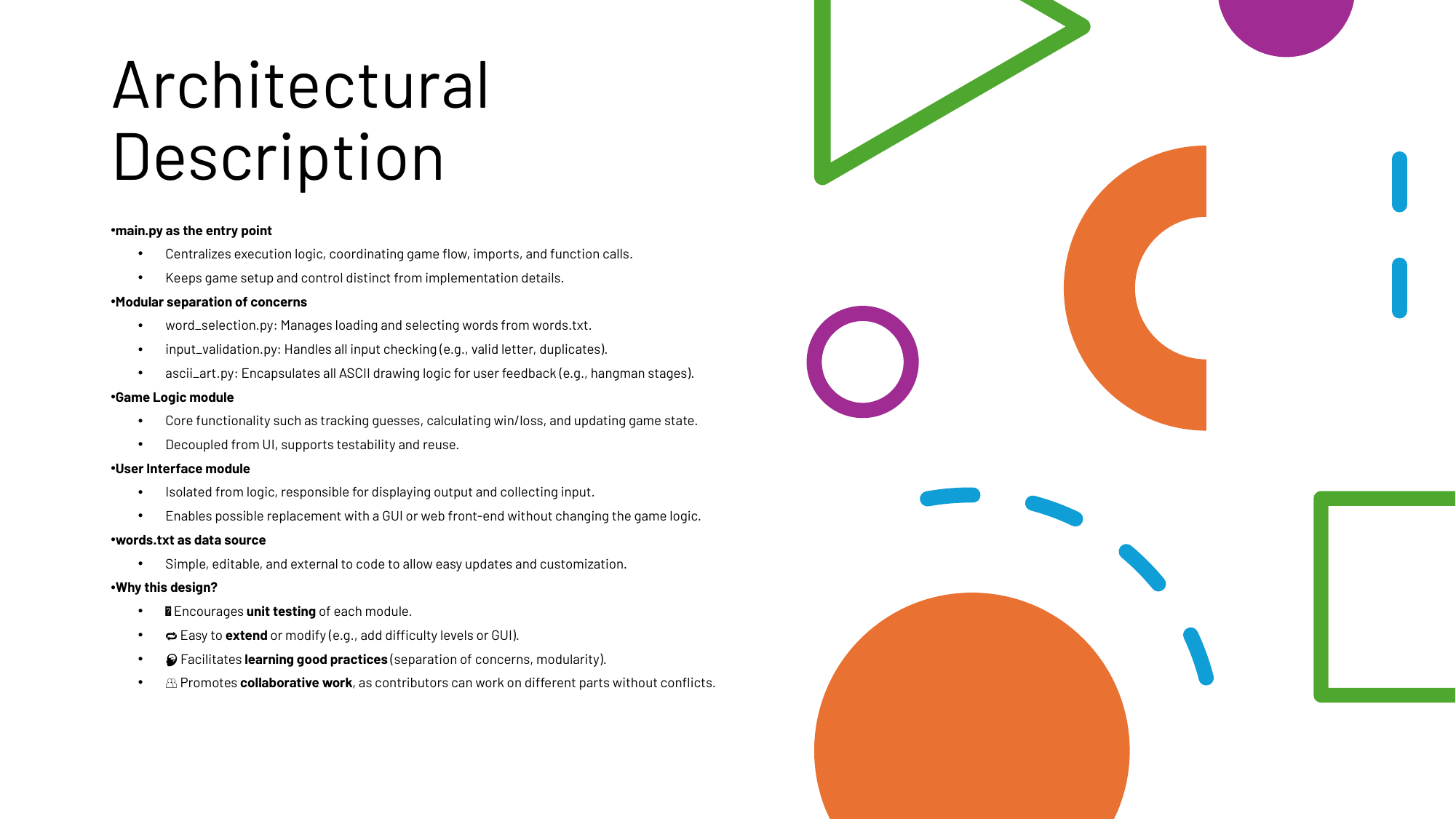

# Architectural Description

main.py as the entry point
Centralizes execution logic, coordinating game flow, imports, and function calls.
Keeps game setup and control distinct from implementation details.
Modular separation of concerns
word_selection.py: Manages loading and selecting words from words.txt.
input_validation.py: Handles all input checking (e.g., valid letter, duplicates).
ascii_art.py: Encapsulates all ASCII drawing logic for user feedback (e.g., hangman stages).
Game Logic module
Core functionality such as tracking guesses, calculating win/loss, and updating game state.
Decoupled from UI, supports testability and reuse.
User Interface module
Isolated from logic, responsible for displaying output and collecting input.
Enables possible replacement with a GUI or web front-end without changing the game logic.
words.txt as data source
Simple, editable, and external to code to allow easy updates and customization.
Why this design?
🧪 Encourages unit testing of each module.
🔁 Easy to extend or modify (e.g., add difficulty levels or GUI).
🧠 Facilitates learning good practices (separation of concerns, modularity).
👥 Promotes collaborative work, as contributors can work on different parts without conflicts.